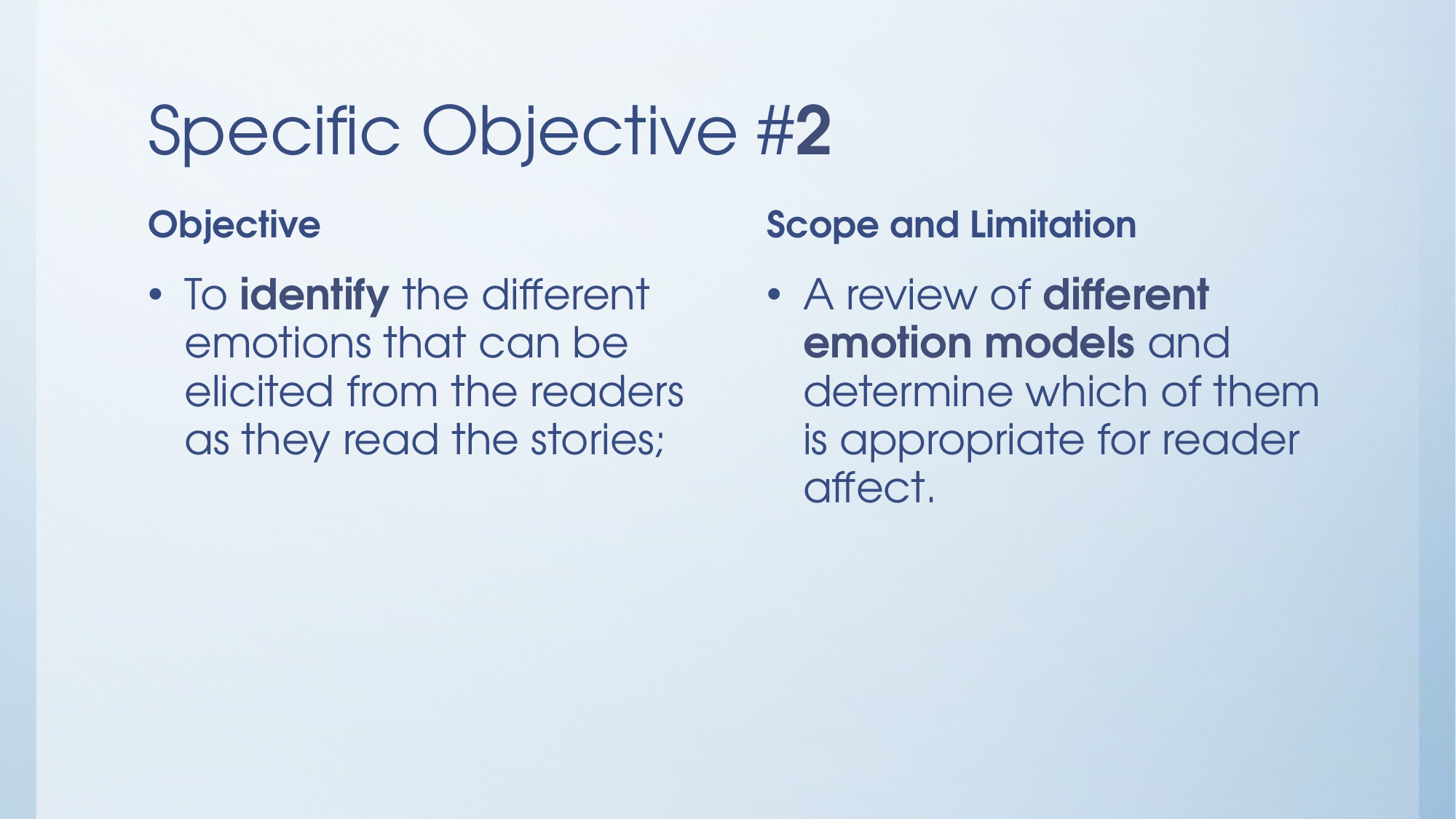

# Specific Objective #2
Objective
Scope and Limitation
To identify the different emotions that can be elicited from the readers as they read the stories;
A review of different emotion models and determine which of them is appropriate for reader affect.